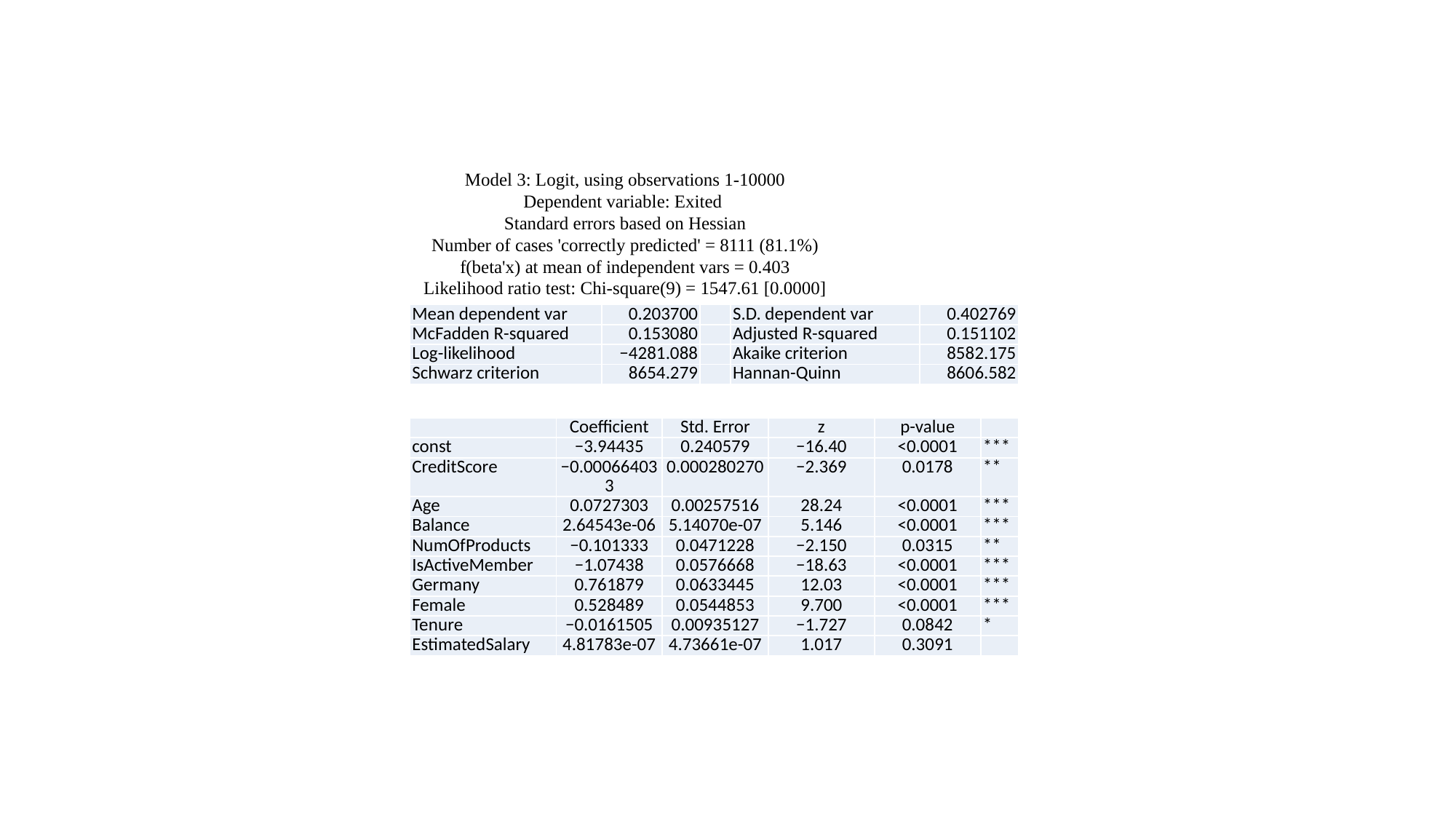

Model 3: Logit, using observations 1-10000
Dependent variable: Exited
Standard errors based on Hessian
Number of cases 'correctly predicted' = 8111 (81.1%)
f(beta'x) at mean of independent vars = 0.403
Likelihood ratio test: Chi-square(9) = 1547.61 [0.0000]
| Mean dependent var | 0.203700 |  | S.D. dependent var | 0.402769 |
| --- | --- | --- | --- | --- |
| McFadden R-squared | 0.153080 |  | Adjusted R-squared | 0.151102 |
| Log-likelihood | −4281.088 |  | Akaike criterion | 8582.175 |
| Schwarz criterion | 8654.279 |  | Hannan-Quinn | 8606.582 |
|  | Coefficient | Std. Error | z | p-value |  |
| --- | --- | --- | --- | --- | --- |
| const | −3.94435 | 0.240579 | −16.40 | <0.0001 | \*\*\* |
| CreditScore | −0.000664033 | 0.000280270 | −2.369 | 0.0178 | \*\* |
| Age | 0.0727303 | 0.00257516 | 28.24 | <0.0001 | \*\*\* |
| Balance | 2.64543e-06 | 5.14070e-07 | 5.146 | <0.0001 | \*\*\* |
| NumOfProducts | −0.101333 | 0.0471228 | −2.150 | 0.0315 | \*\* |
| IsActiveMember | −1.07438 | 0.0576668 | −18.63 | <0.0001 | \*\*\* |
| Germany | 0.761879 | 0.0633445 | 12.03 | <0.0001 | \*\*\* |
| Female | 0.528489 | 0.0544853 | 9.700 | <0.0001 | \*\*\* |
| Tenure | −0.0161505 | 0.00935127 | −1.727 | 0.0842 | \* |
| EstimatedSalary | 4.81783e-07 | 4.73661e-07 | 1.017 | 0.3091 |  |